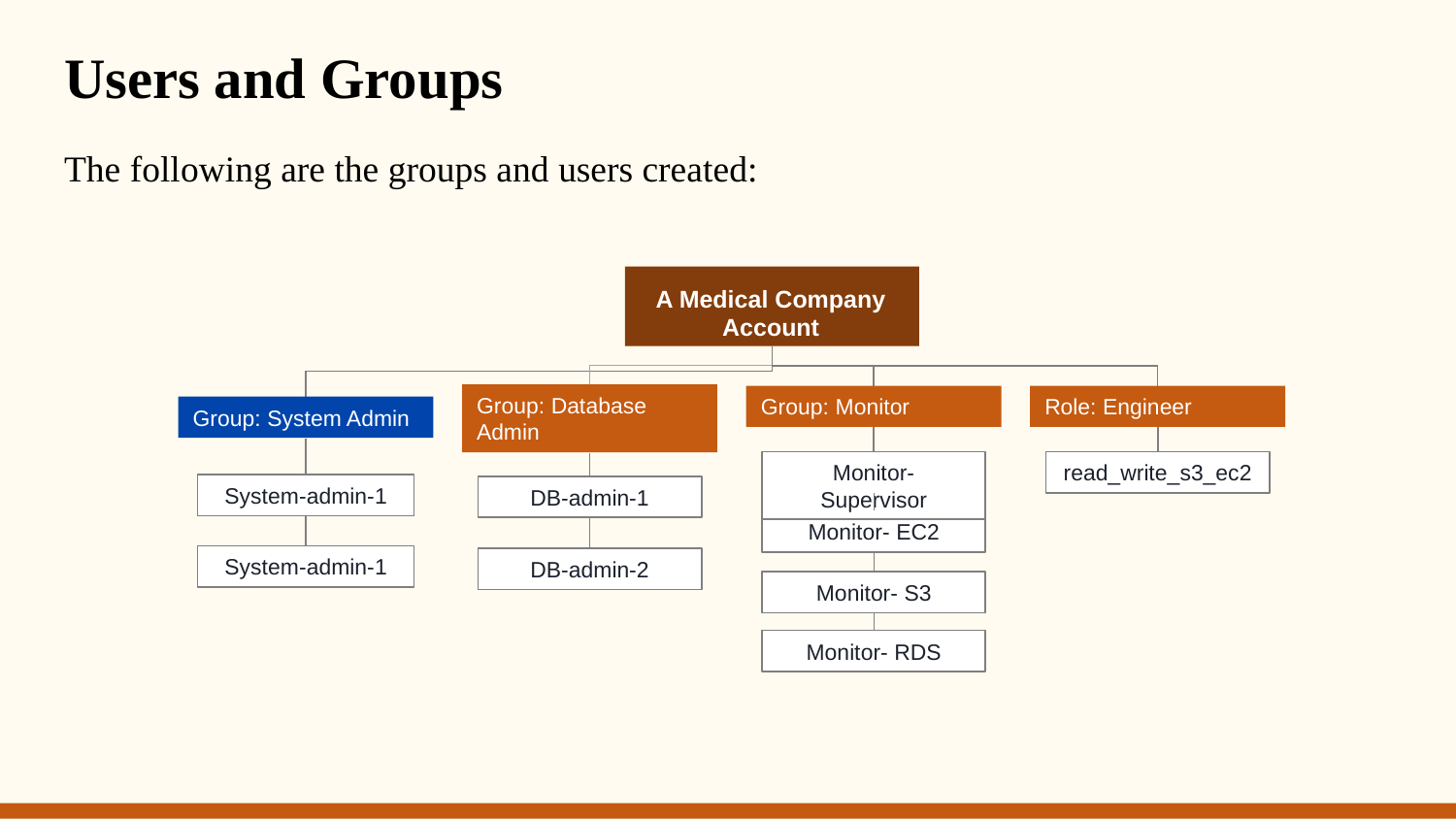

# Users and Groups
The following are the groups and users created:

A Medical Company Account
Group: Database Admin
DB-admin-1
DB-admin-2
Group: Monitor
Monitor- Supervisor
Monitor- EC2
Monitor- S3
Monitor- RDS
Role: Engineer
read_write_s3_ec2
Group: System Admin
System-admin-1
System-admin-1
7